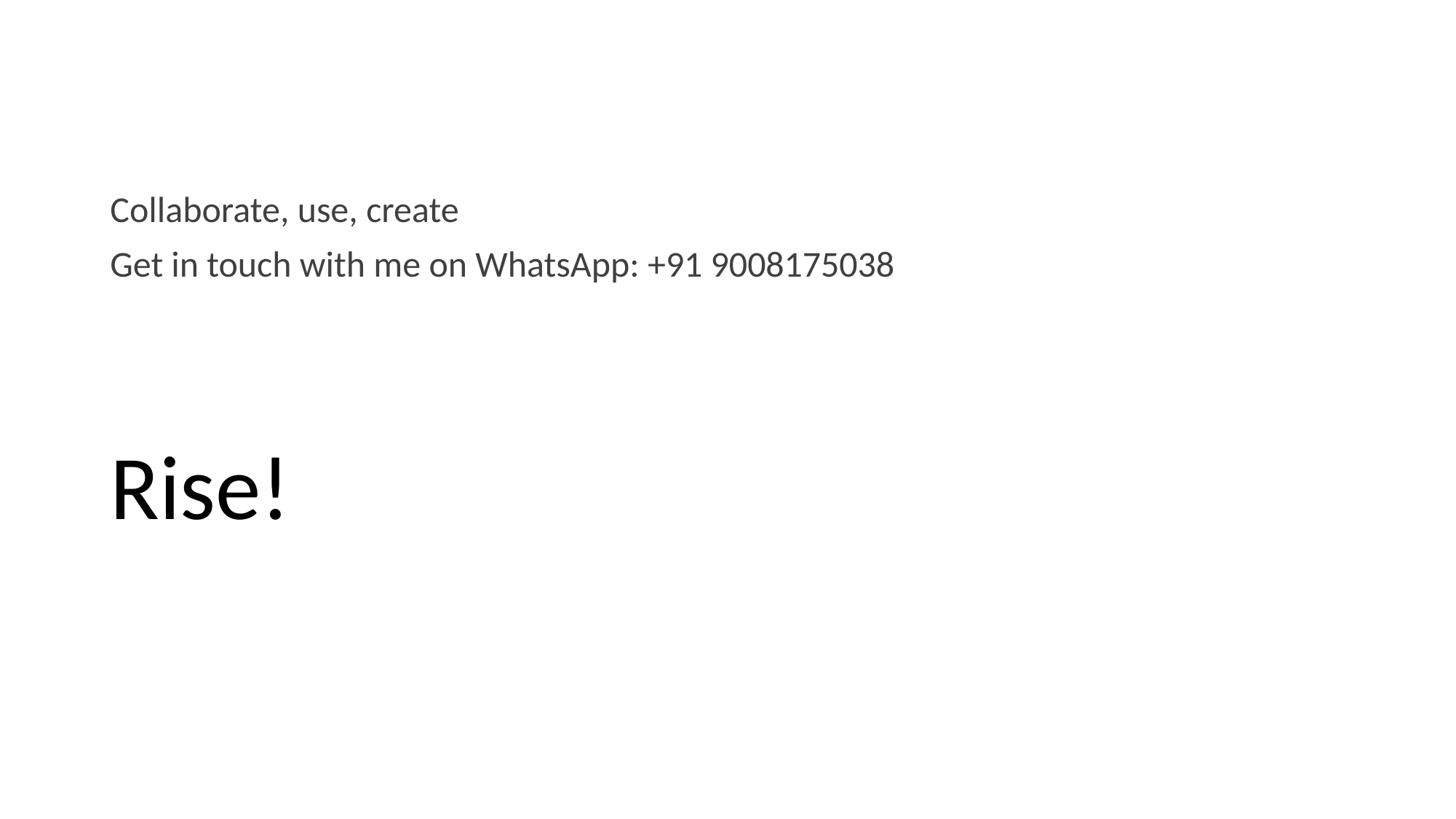

Collaborate, use, create
Get in touch with me on WhatsApp: +91 9008175038
# Rise!